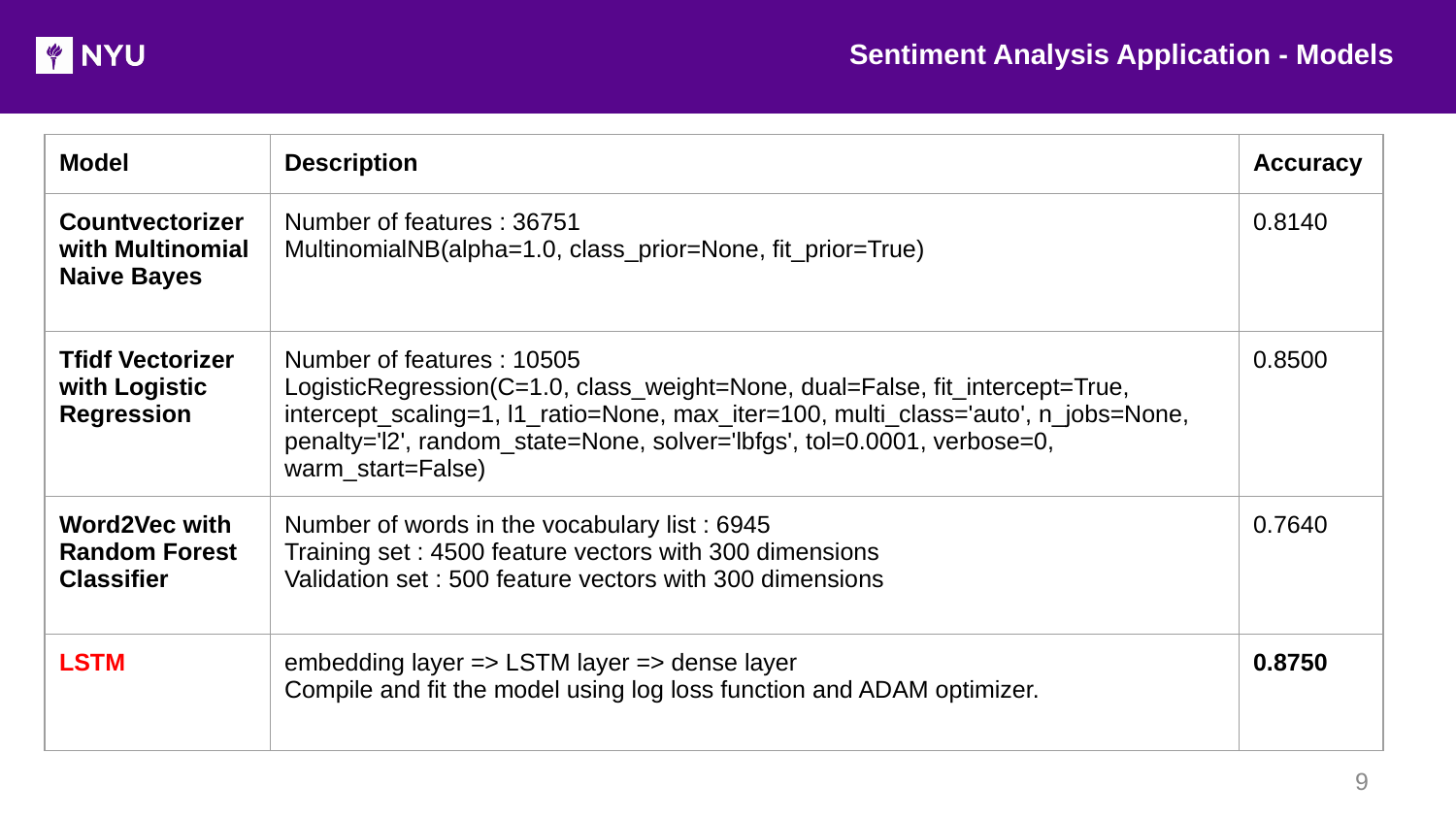

Sentiment Analysis Application - Models
| Model | Description | Accuracy |
| --- | --- | --- |
| Countvectorizer with Multinomial Naive Bayes | Number of features : 36751 MultinomialNB(alpha=1.0, class\_prior=None, fit\_prior=True) | 0.8140 |
| Tfidf Vectorizer with Logistic Regression | Number of features : 10505 LogisticRegression(C=1.0, class\_weight=None, dual=False, fit\_intercept=True, intercept\_scaling=1, l1\_ratio=None, max\_iter=100, multi\_class='auto', n\_jobs=None, penalty='l2', random\_state=None, solver='lbfgs', tol=0.0001, verbose=0, warm\_start=False) | 0.8500 |
| Word2Vec with Random Forest Classifier | Number of words in the vocabulary list : 6945 Training set : 4500 feature vectors with 300 dimensions Validation set : 500 feature vectors with 300 dimensions | 0.7640 |
| LSTM | embedding layer => LSTM layer => dense layer Compile and fit the model using log loss function and ADAM optimizer. | 0.8750 |
9